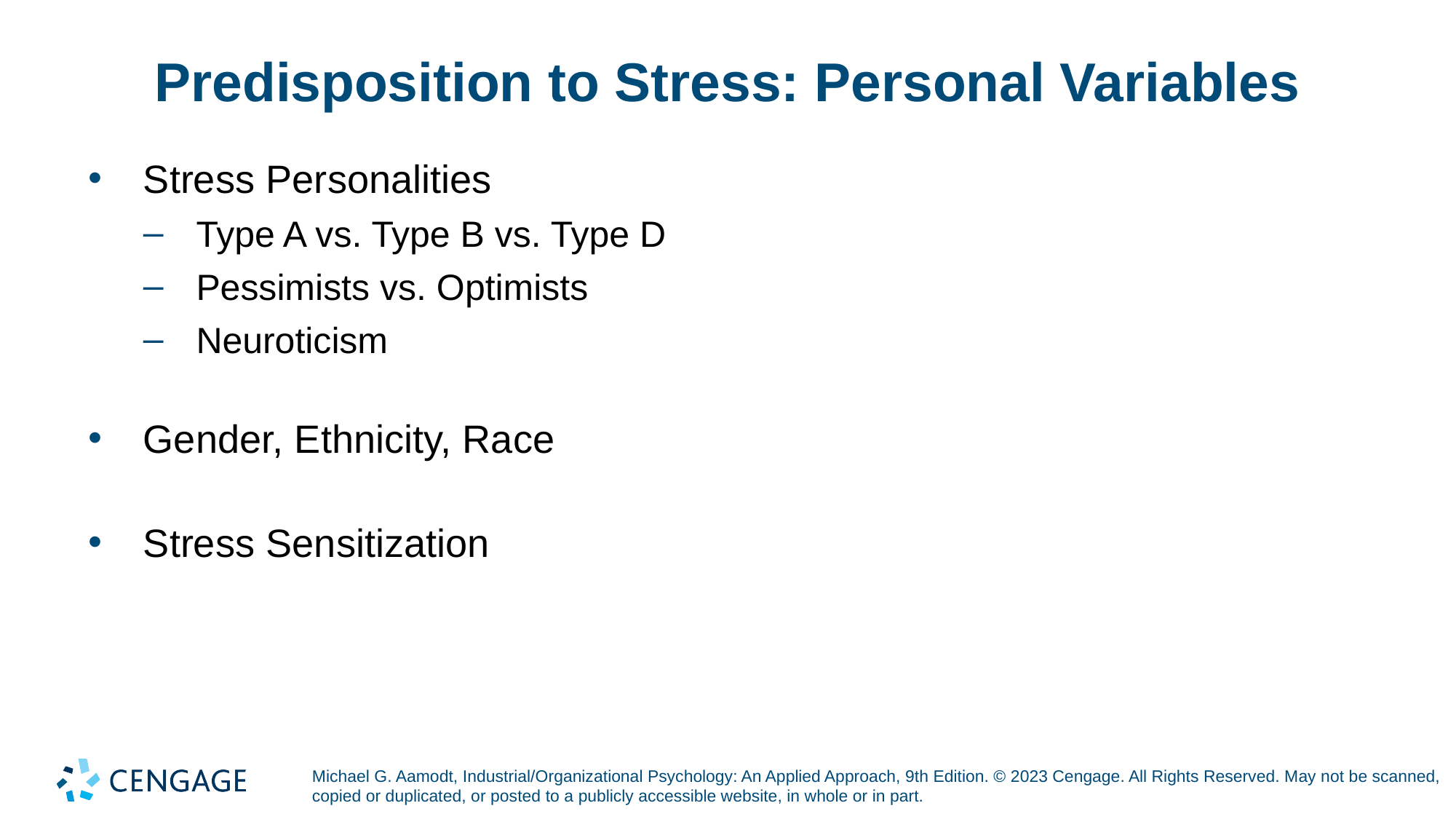

# Predisposition to Stress: Personal Variables
Stress Personalities
Type A vs. Type B vs. Type D
Pessimists vs. Optimists
Neuroticism
Gender, Ethnicity, Race
Stress Sensitization